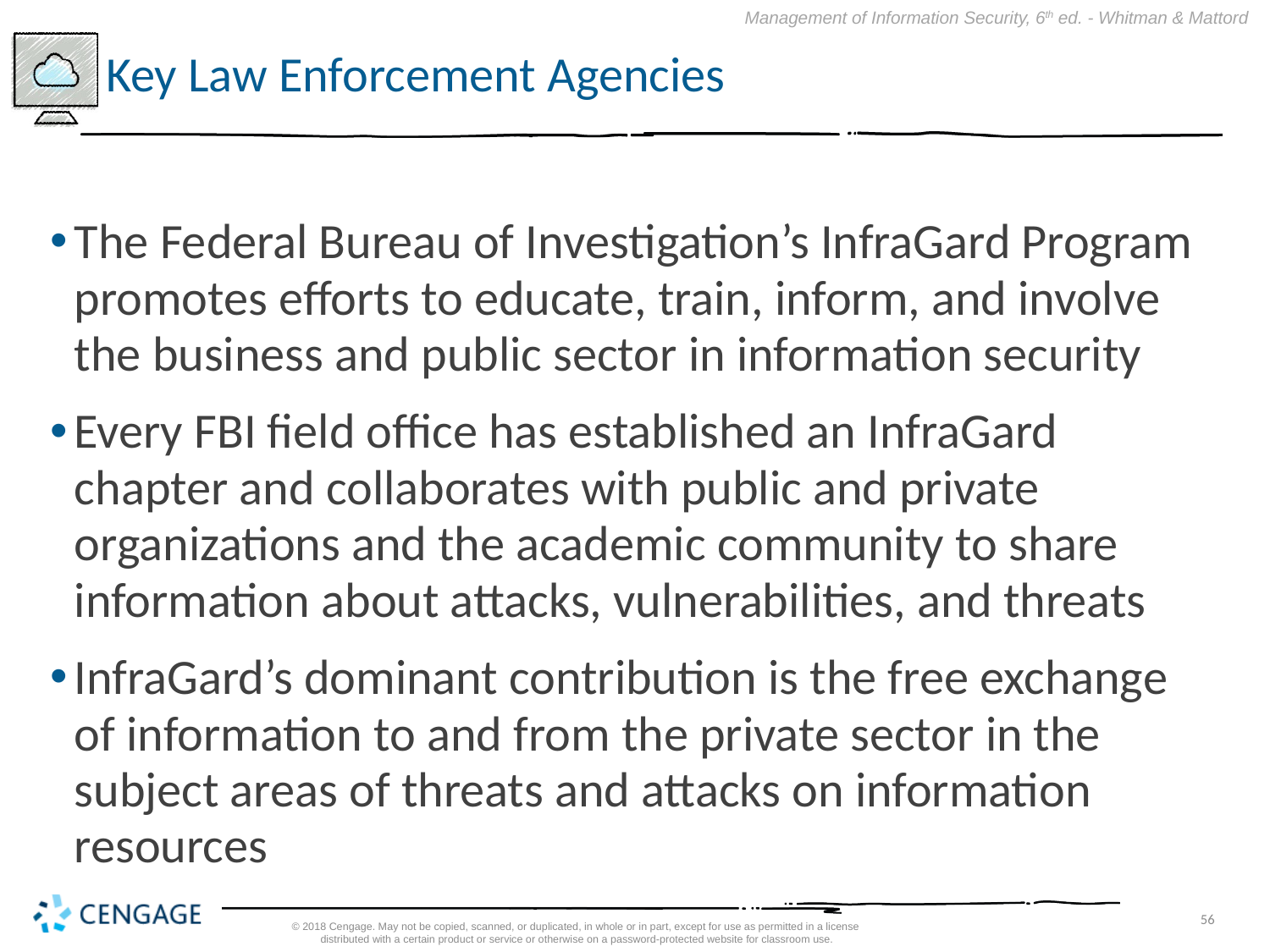

# Key Law Enforcement Agencies
The Federal Bureau of Investigation’s InfraGard Program promotes efforts to educate, train, inform, and involve the business and public sector in information security
Every FBI field office has established an InfraGard chapter and collaborates with public and private organizations and the academic community to share information about attacks, vulnerabilities, and threats
InfraGard’s dominant contribution is the free exchange of information to and from the private sector in the subject areas of threats and attacks on information resources